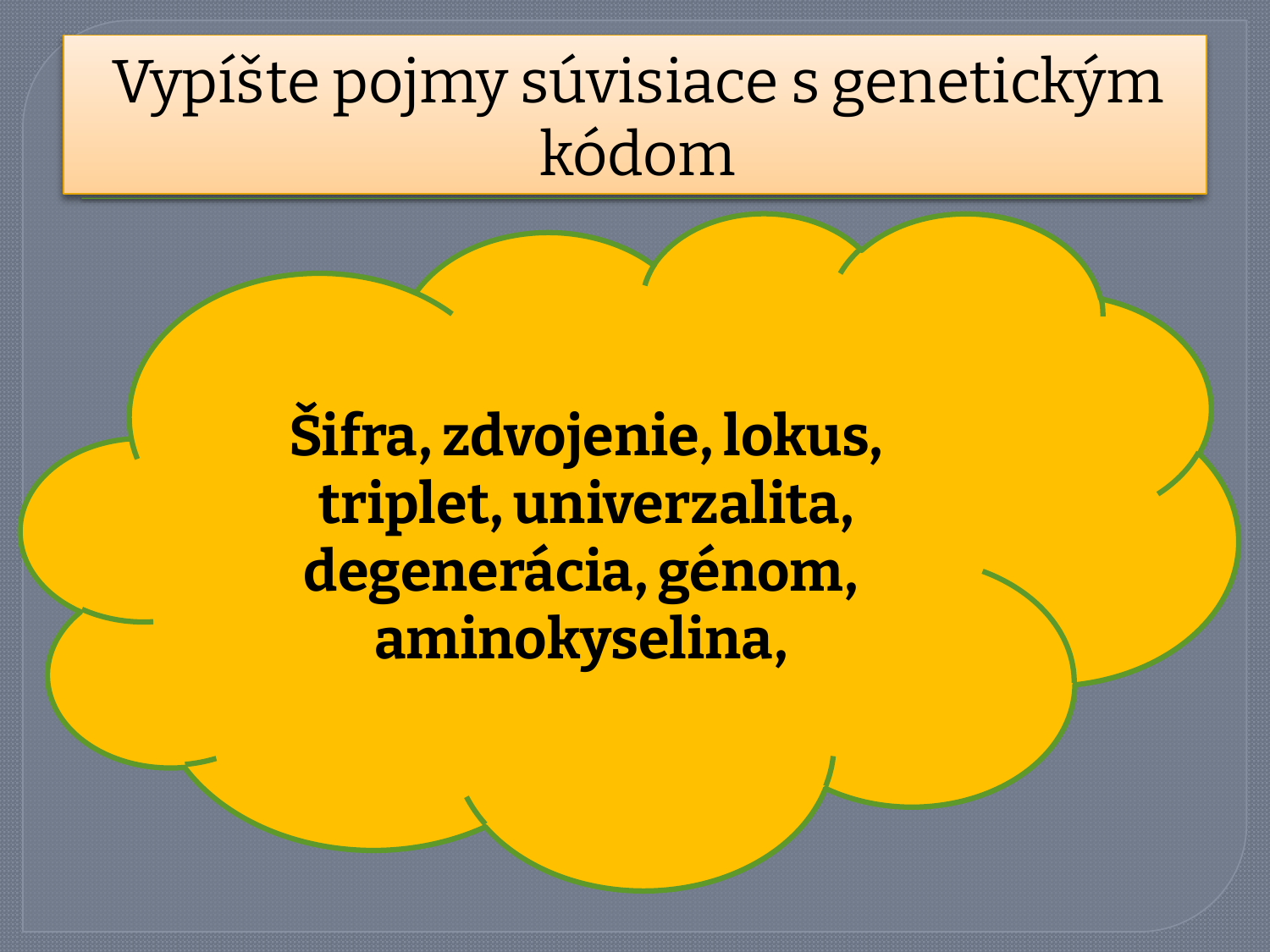

# Vypíšte pojmy súvisiace s genetickým kódom
Šifra, zdvojenie, lokus, triplet, univerzalita, degenerácia, génom,  aminokyselina,